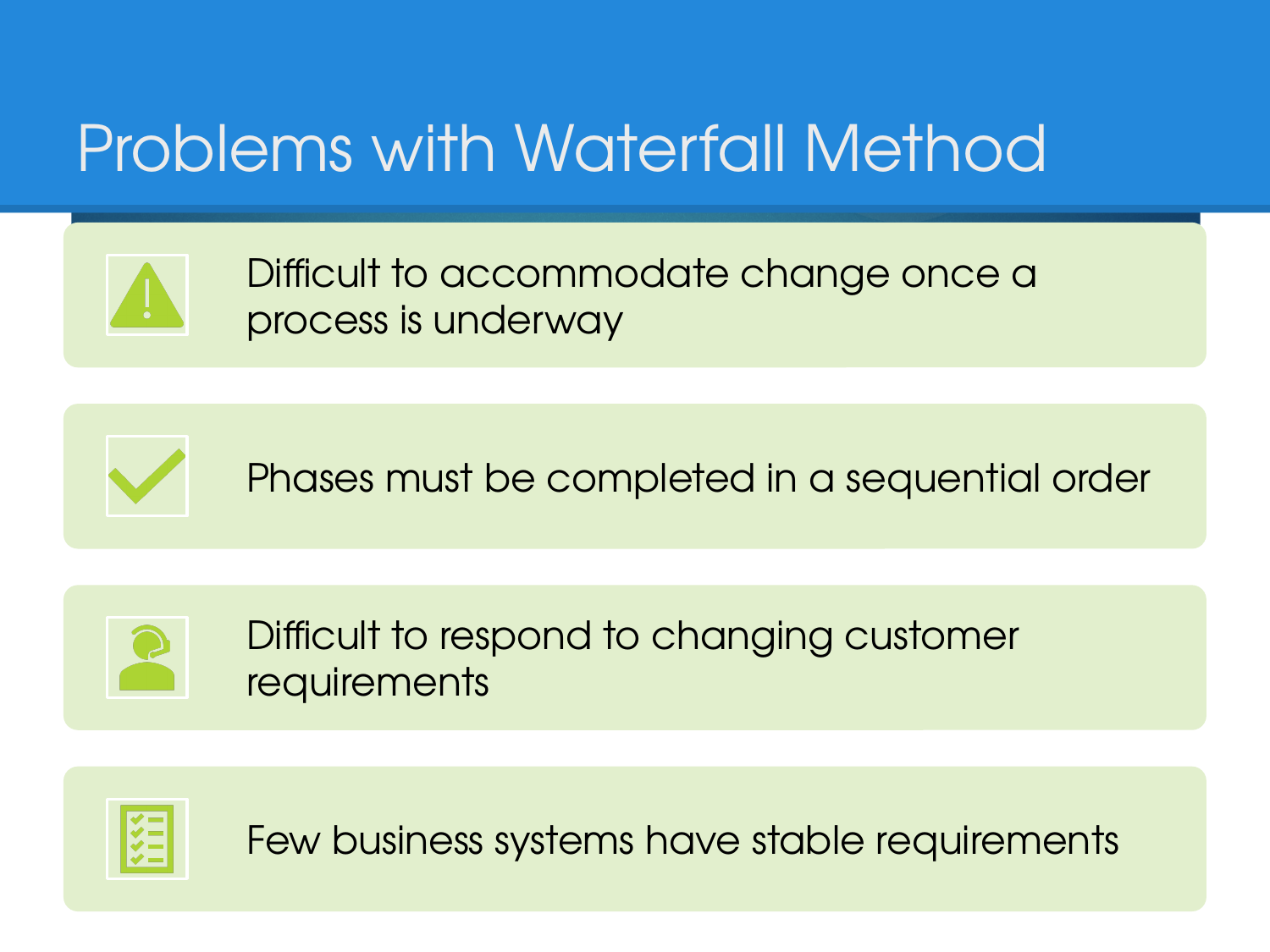

# Problems with Waterfall Method
Difficult to accommodate change once a process is underway
Phases must be completed in a sequential order
Difficult to respond to changing customer requirements
Few business systems have stable requirements